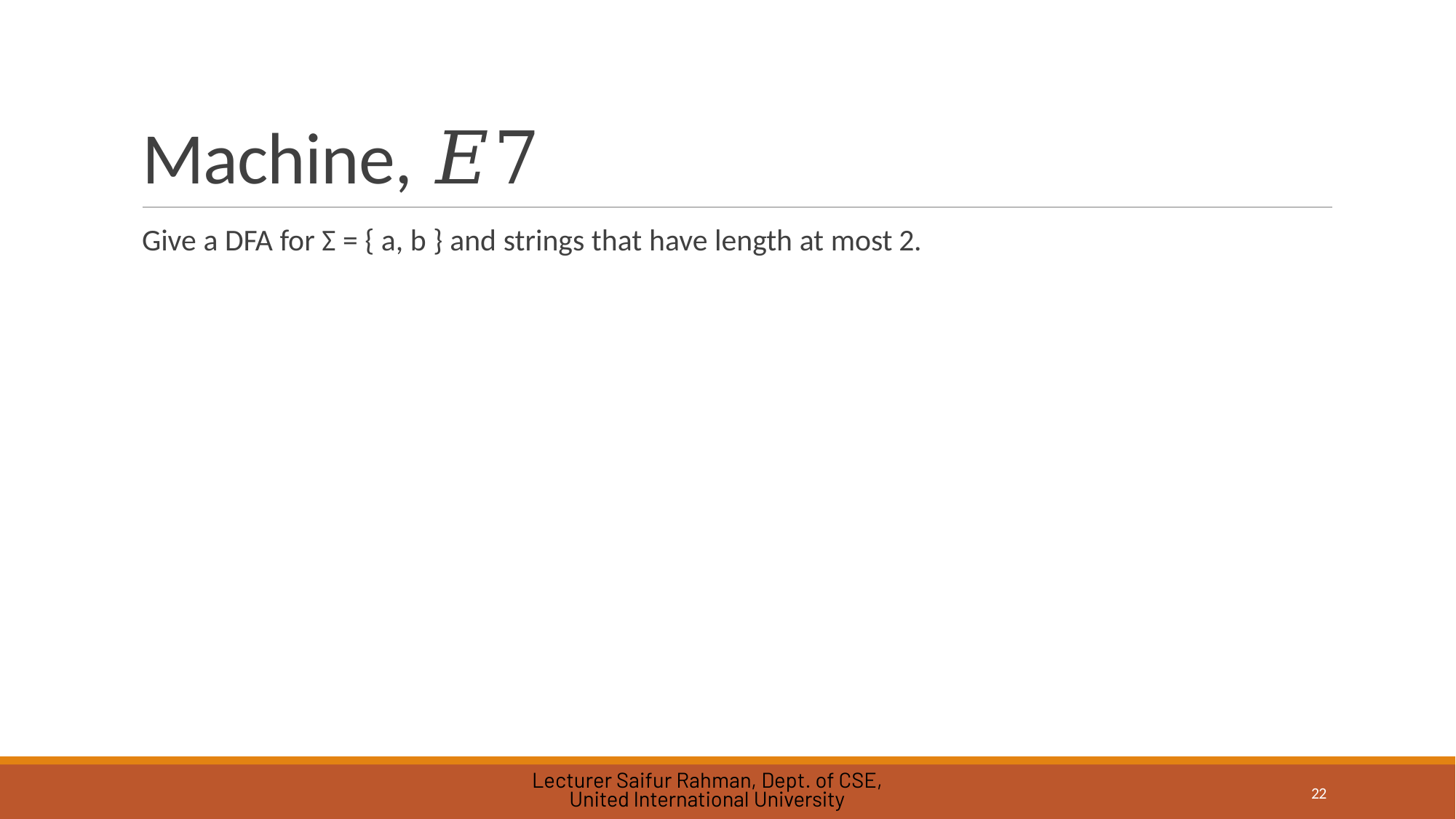

# Machine, 𝐸7
Give a DFA for Σ = { a, b } and strings that have length at most 2.
Lecturer Saifur Rahman, Dept. of CSE, United International University
22